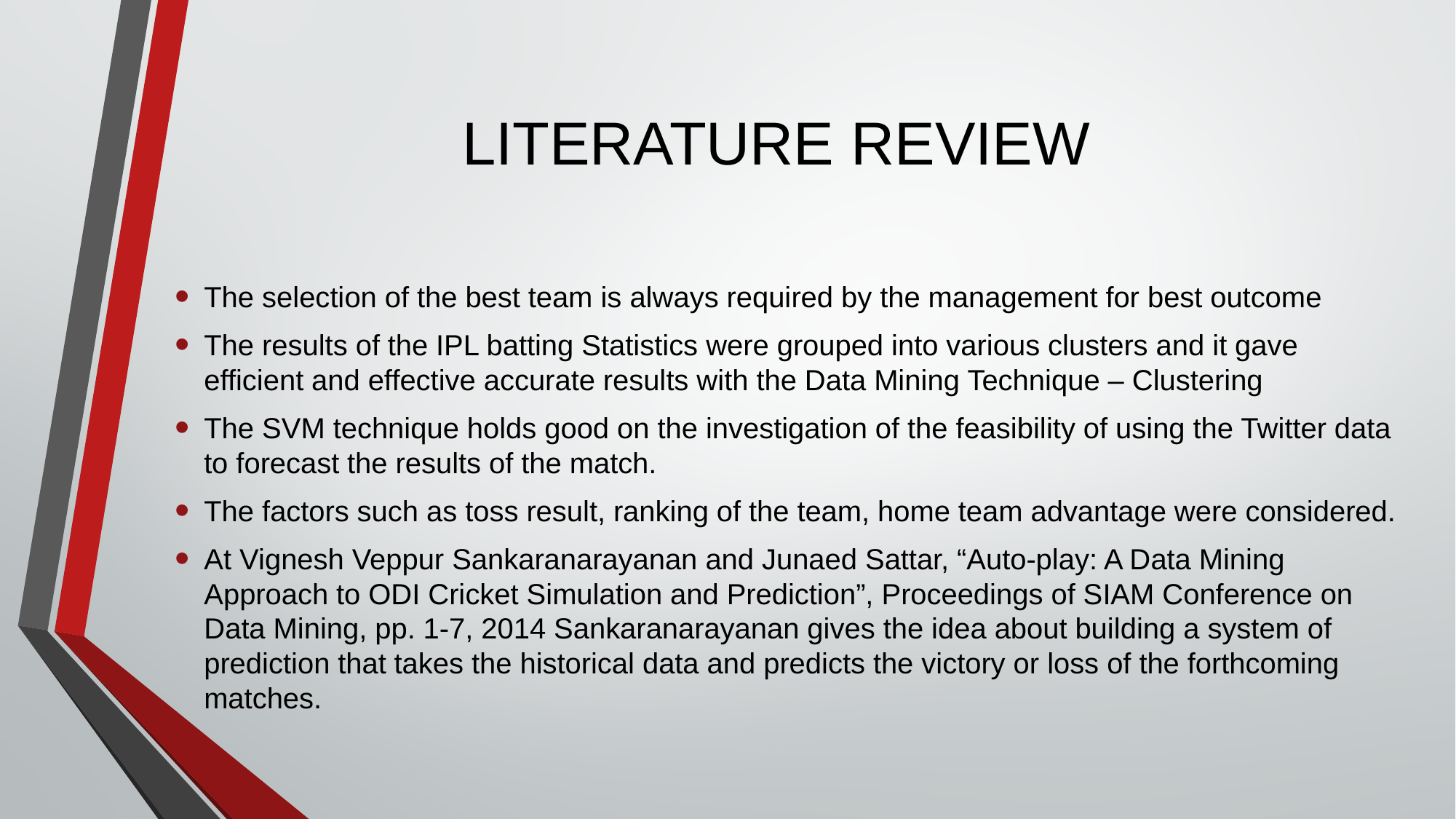

# LITERATURE REVIEW
The selection of the best team is always required by the management for best outcome
The results of the IPL batting Statistics were grouped into various clusters and it gave efficient and effective accurate results with the Data Mining Technique – Clustering
The SVM technique holds good on the investigation of the feasibility of using the Twitter data to forecast the results of the match.
The factors such as toss result, ranking of the team, home team advantage were considered.
At Vignesh Veppur Sankaranarayanan and Junaed Sattar, “Auto-play: A Data Mining Approach to ODI Cricket Simulation and Prediction”, Proceedings of SIAM Conference on Data Mining, pp. 1-7, 2014 Sankaranarayanan gives the idea about building a system of prediction that takes the historical data and predicts the victory or loss of the forthcoming matches.